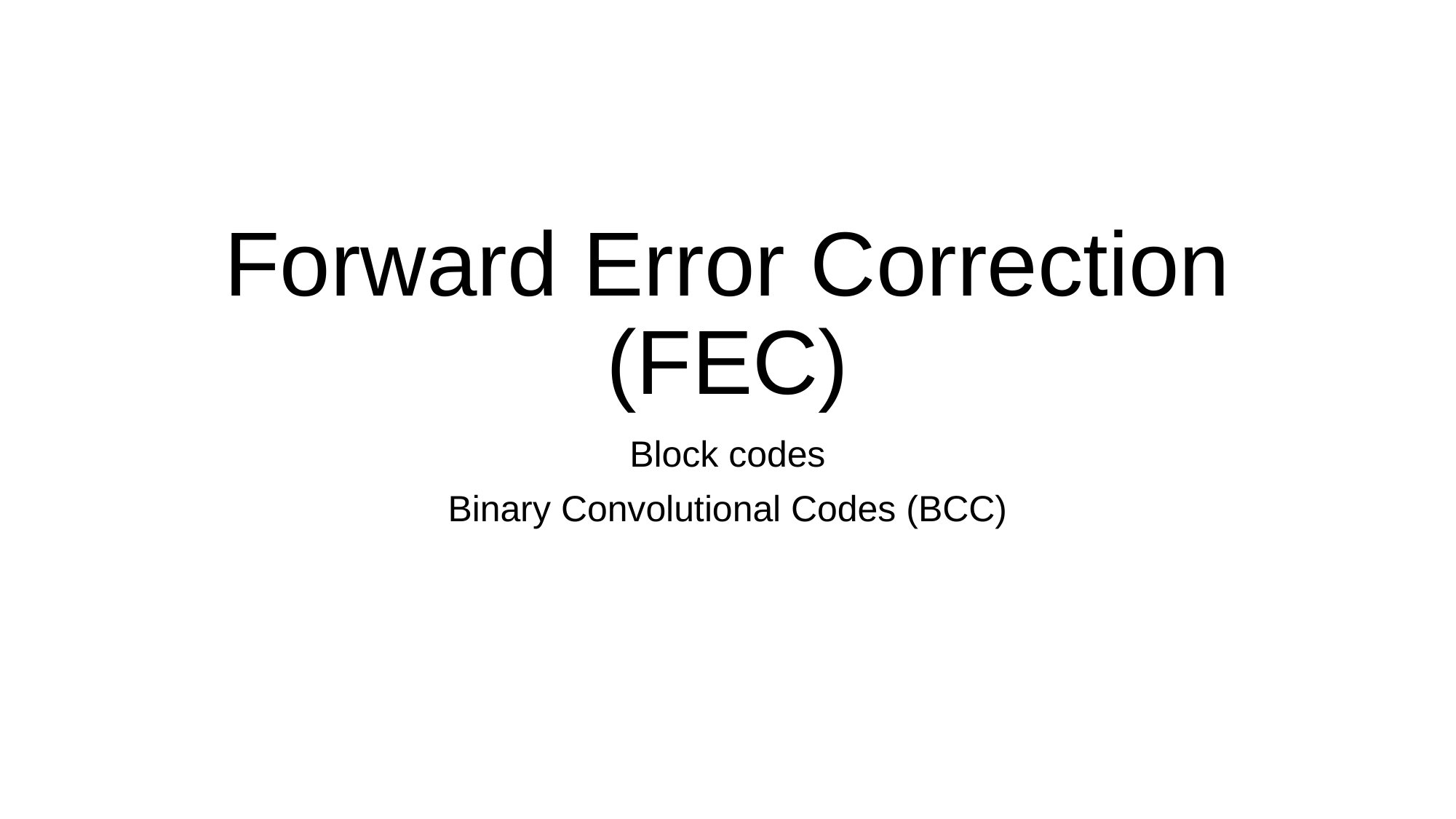

# Forward Error Correction (FEC)
Block codes
Binary Convolutional Codes (BCC)